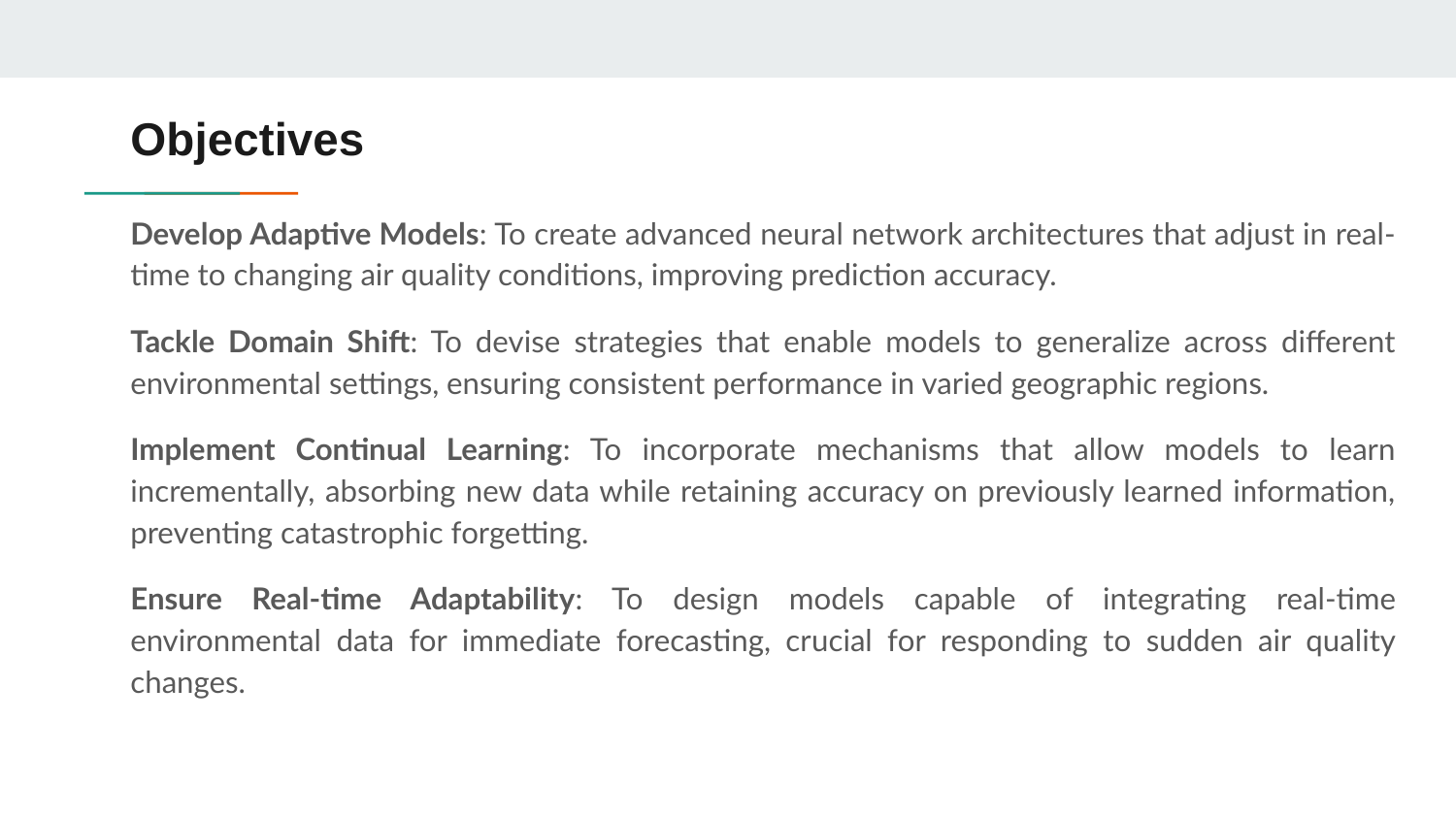

# Objectives
Develop Adaptive Models: To create advanced neural network architectures that adjust in real-time to changing air quality conditions, improving prediction accuracy.
Tackle Domain Shift: To devise strategies that enable models to generalize across different environmental settings, ensuring consistent performance in varied geographic regions.
Implement Continual Learning: To incorporate mechanisms that allow models to learn incrementally, absorbing new data while retaining accuracy on previously learned information, preventing catastrophic forgetting.
Ensure Real-time Adaptability: To design models capable of integrating real-time environmental data for immediate forecasting, crucial for responding to sudden air quality changes.